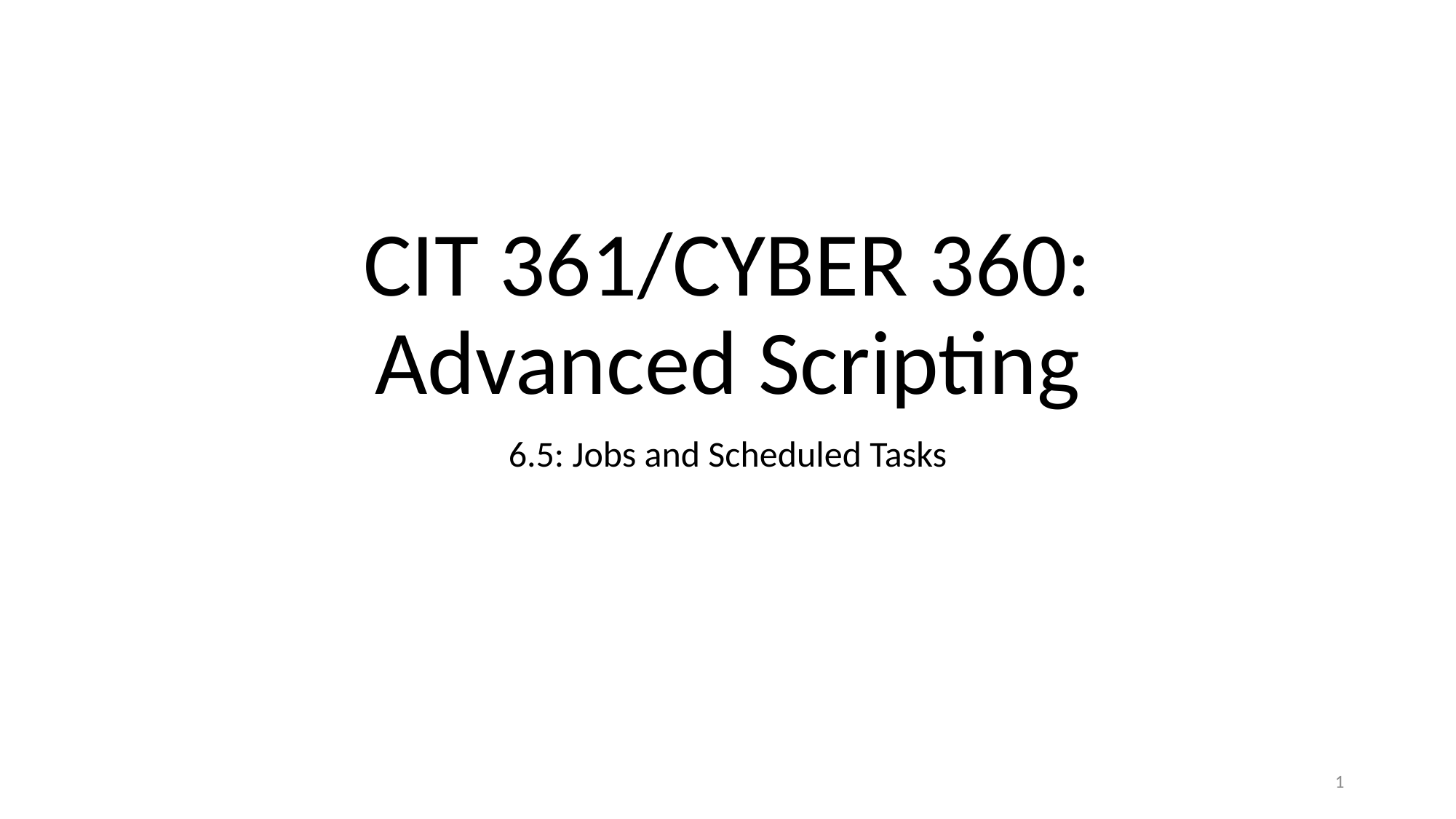

# CIT 361/CYBER 360: Advanced Scripting
6.5: Jobs and Scheduled Tasks
1